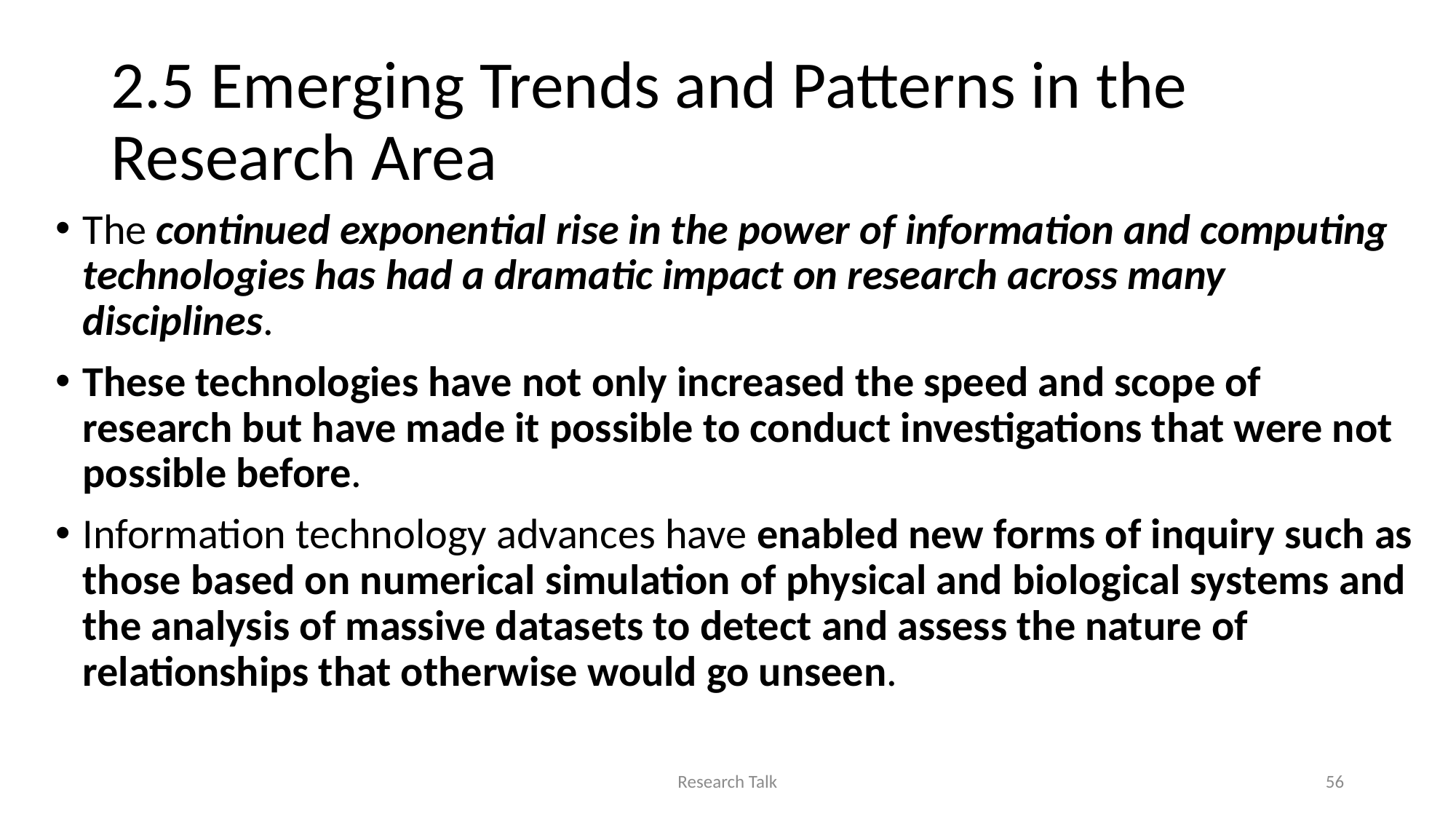

# 2.5 Emerging Trends and Patterns in the Research Area
The continued exponential rise in the power of information and computing technologies has had a dramatic impact on research across many disciplines.
These technologies have not only increased the speed and scope of research but have made it possible to conduct investigations that were not possible before.
Information technology advances have enabled new forms of inquiry such as those based on numerical simulation of physical and biological systems and the analysis of massive datasets to detect and assess the nature of relationships that otherwise would go unseen.
Research Talk
56